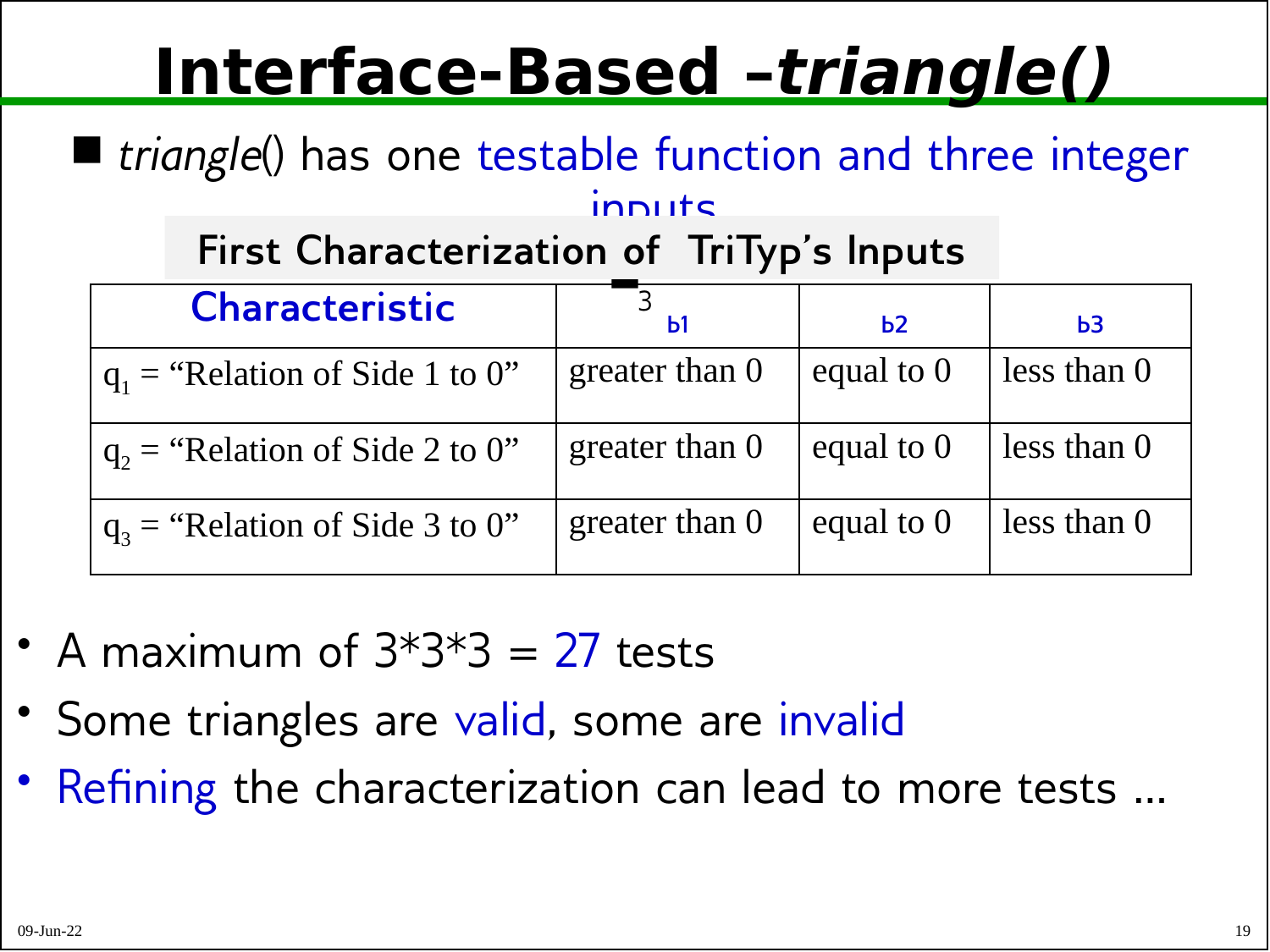

# Interface-Based –triangle()
triangle() has one testable function and three integer inputs
3

First Characterization of  TriTyp’s Inputs
| Characteristic | b1 | b2 | b3 |
| --- | --- | --- | --- |
| q1 = “Relation of Side 1 to 0” | greater than 0 | equal to 0 | less than 0 |
| q2 = “Relation of Side 2 to 0” | greater than 0 | equal to 0 | less than 0 |
| q3 = “Relation of Side 3 to 0” | greater than 0 | equal to 0 | less than 0 |
A maximum of 3*3*3 = 27 tests
Some triangles are valid, some are invalid
Refining the characterization can lead to more tests …
19
09-Jun-22